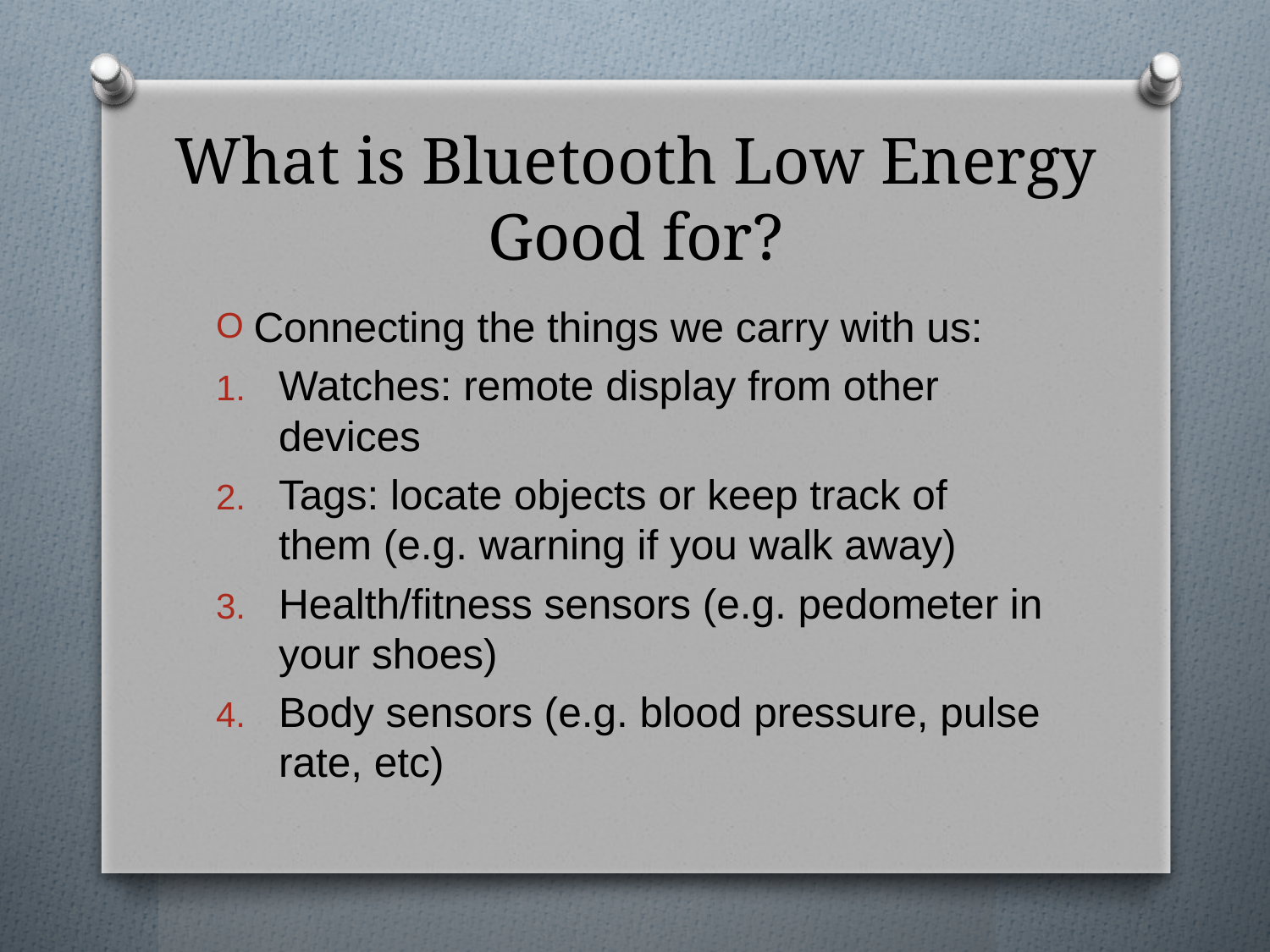

# What is Bluetooth Low Energy Good for?
Connecting the things we carry with us:
Watches: remote display from other devices
Tags: locate objects or keep track of them (e.g. warning if you walk away)
Health/fitness sensors (e.g. pedometer in your shoes)
Body sensors (e.g. blood pressure, pulse rate, etc)